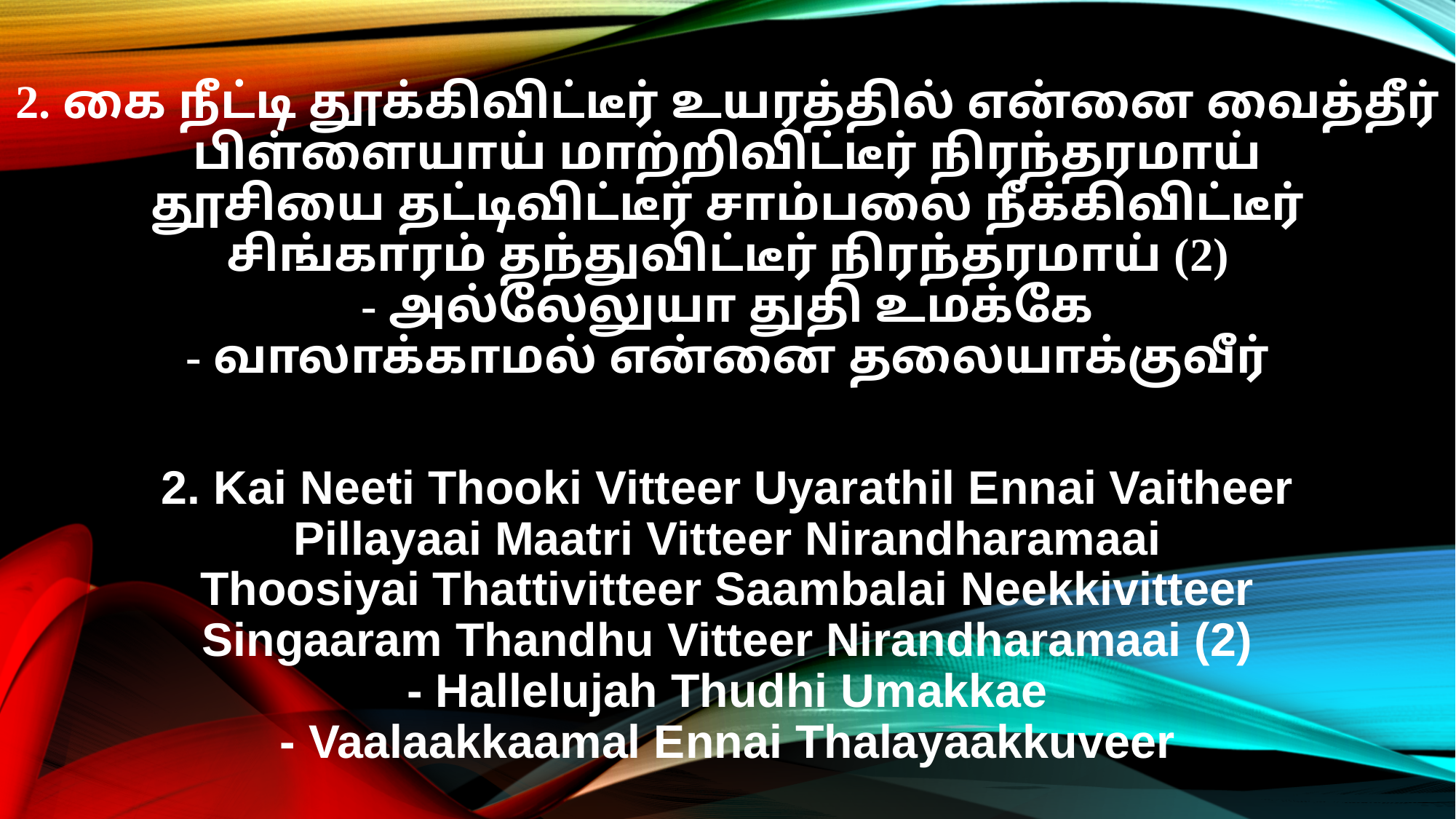

2. கை நீட்டி தூக்கிவிட்டீர் உயரத்தில் என்னை வைத்தீர்
பிள்ளையாய் மாற்றிவிட்டீர் நிரந்தரமாய்
தூசியை தட்டிவிட்டீர் சாம்பலை நீக்கிவிட்டீர்
சிங்காரம் தந்துவிட்டீர் நிரந்தரமாய் (2)
- அல்லேலுயா துதி உமக்கே
- வாலாக்காமல் என்னை தலையாக்குவீர்

2. Kai Neeti Thooki Vitteer Uyarathil Ennai Vaitheer
Pillayaai Maatri Vitteer Nirandharamaai
Thoosiyai Thattivitteer Saambalai Neekkivitteer
Singaaram Thandhu Vitteer Nirandharamaai (2)
- Hallelujah Thudhi Umakkae
- Vaalaakkaamal Ennai Thalayaakkuveer